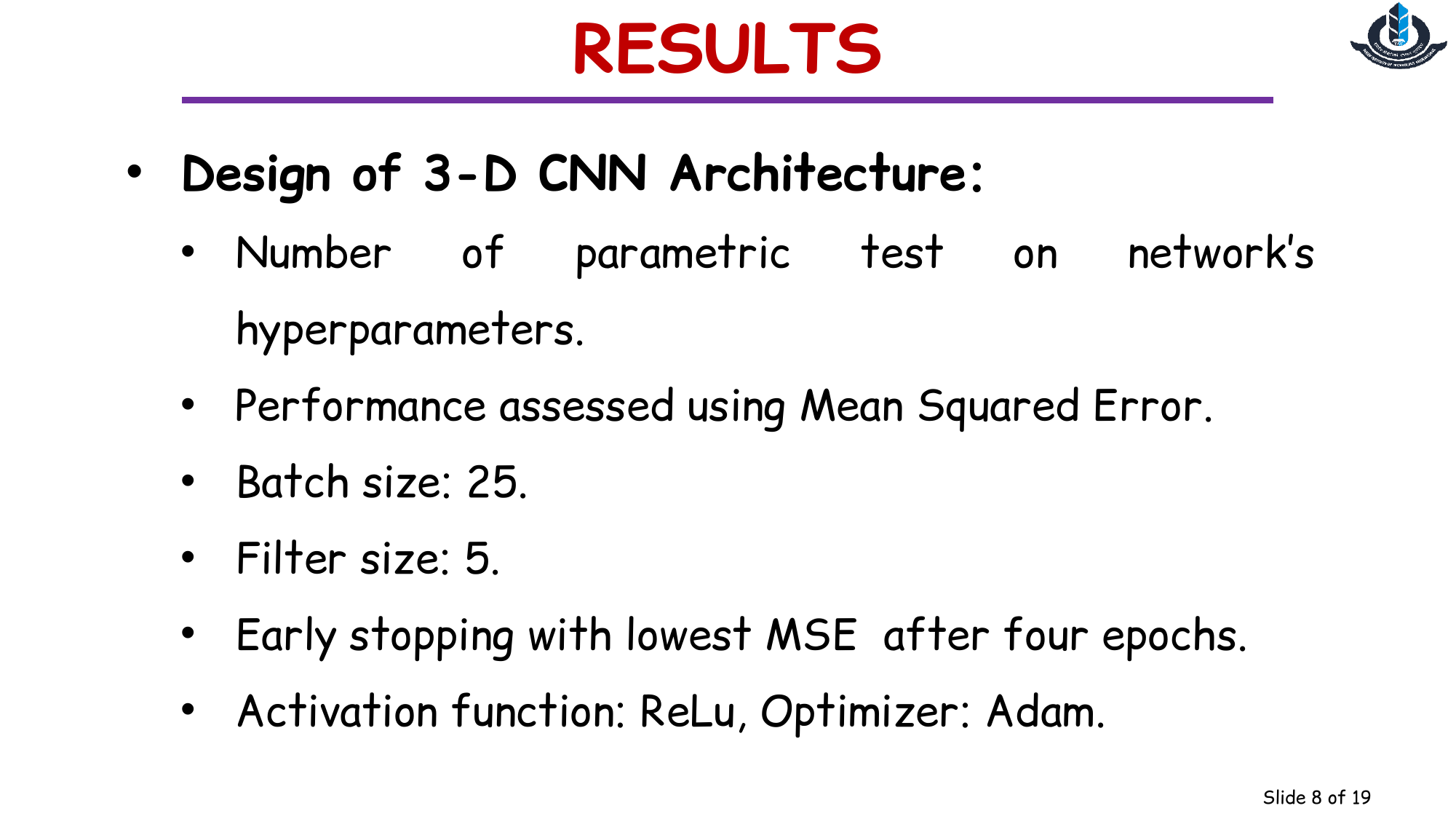

RESULTS
Design of 3-D CNN Architecture:
Number of parametric test on network’s hyperparameters.
Performance assessed using Mean Squared Error.
Batch size: 25.
Filter size: 5.
Early stopping with lowest MSE  after four epochs.
Activation function: ReLu, Optimizer: Adam.
Slide 8 of 19